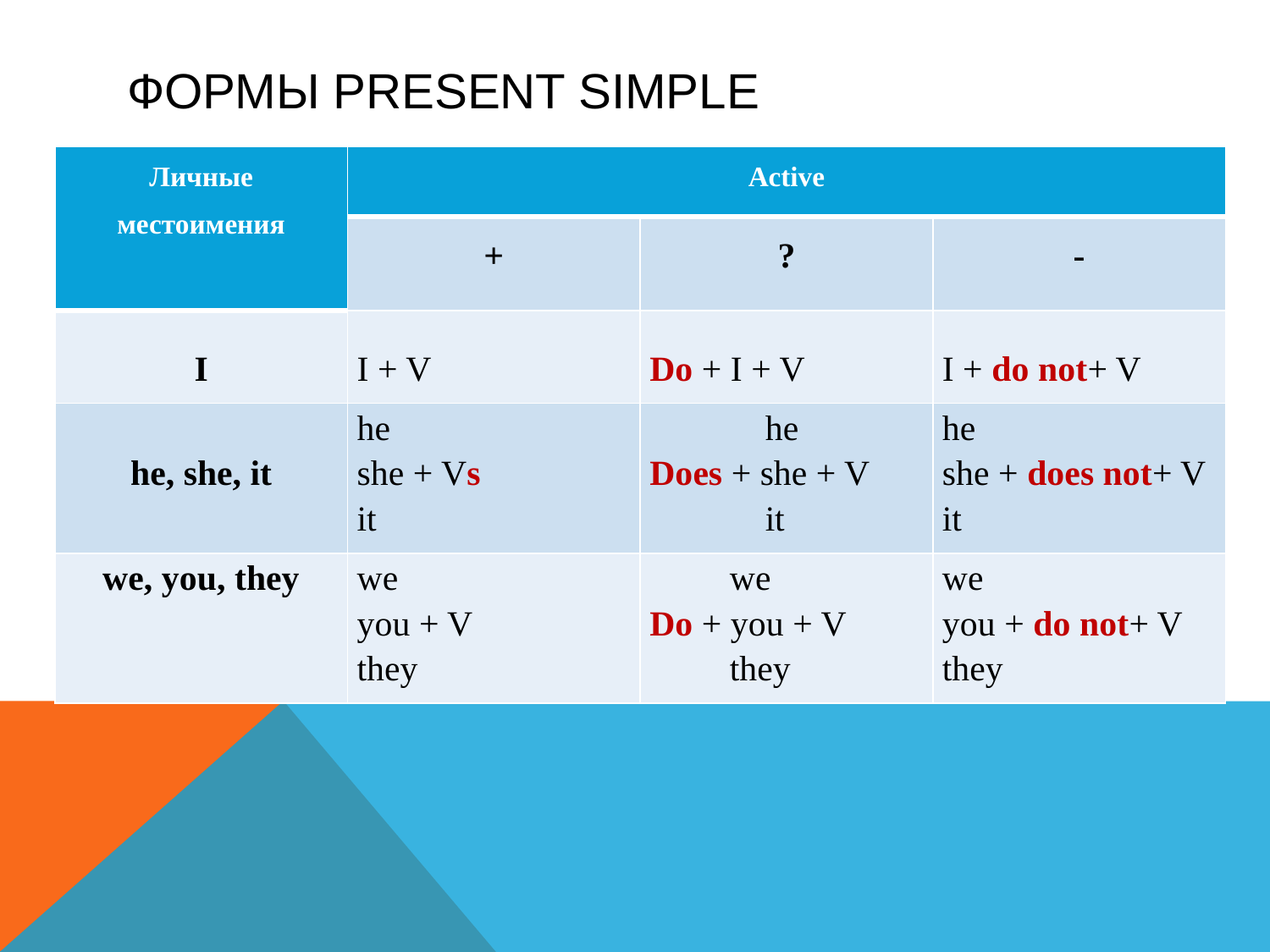

# Формы present simple
| Личные местоимения | Active |  |  |
| --- | --- | --- | --- |
|  | + | ? | - |
| I | I + V | Do + I + V | I + do not+ V |
| he, she, it | he she + Vs it | he Does + she + V it | he she + does not+ V it |
| we, you, they | we you + V they | we Do + you + V they | we you + do not+ V they |